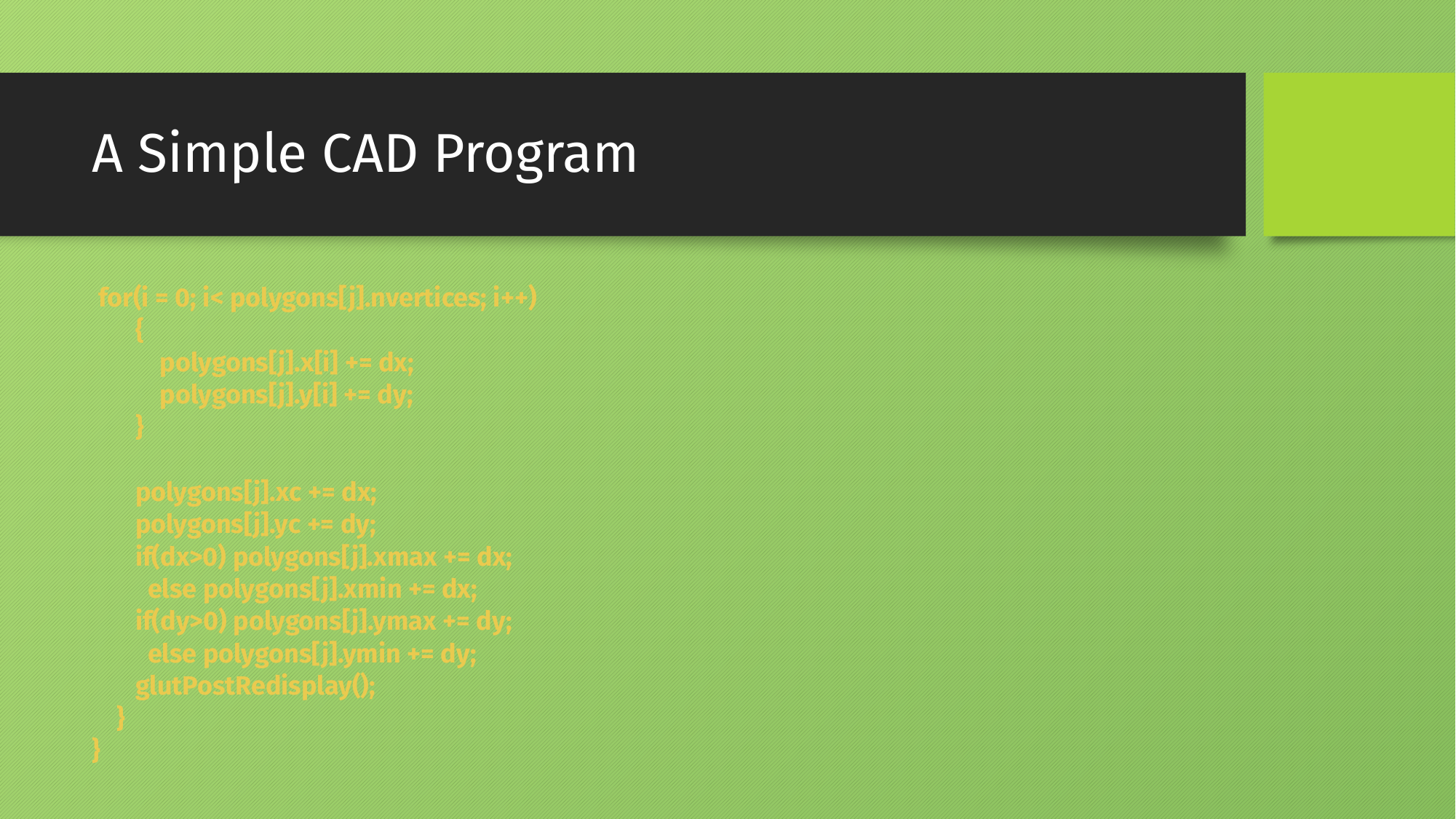

# A Simple CAD Program
 for(i = 0; i< polygons[j].nvertices; i++)
       {
           polygons[j].x[i] += dx;
           polygons[j].y[i] += dy;
       }

       polygons[j].xc += dx;
       polygons[j].yc += dy;
       if(dx>0) polygons[j].xmax += dx;
         else polygons[j].xmin += dx;
       if(dy>0) polygons[j].ymax += dy;
         else polygons[j].ymin += dy;
       glutPostRedisplay();
    }
}